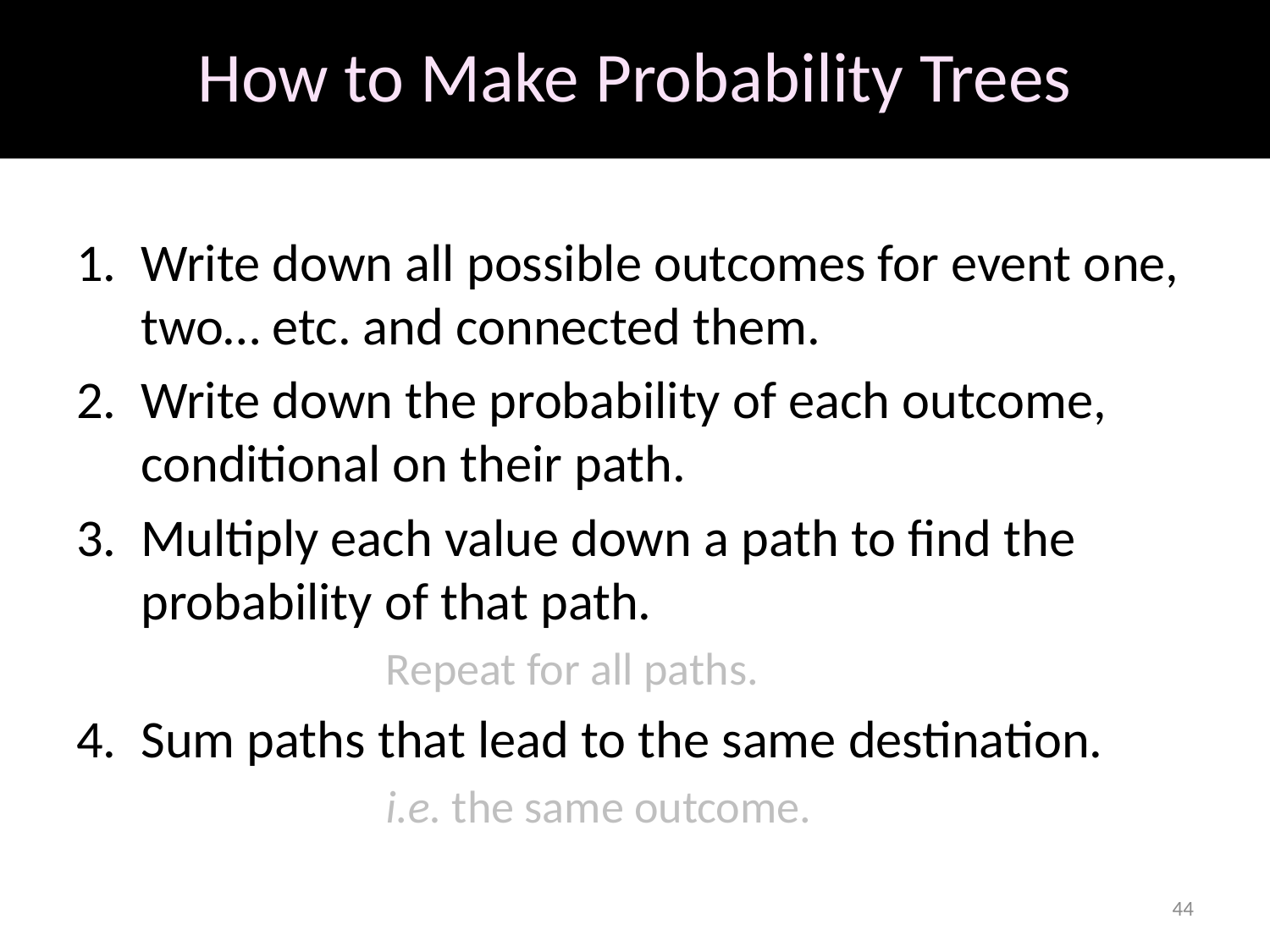

# How to Make Probability Trees
Write down all possible outcomes for event one, two… etc. and connected them.
Write down the probability of each outcome, conditional on their path.
Multiply each value down a path to find the probability of that path.
		Repeat for all paths.
Sum paths that lead to the same destination.
		i.e. the same outcome.
44